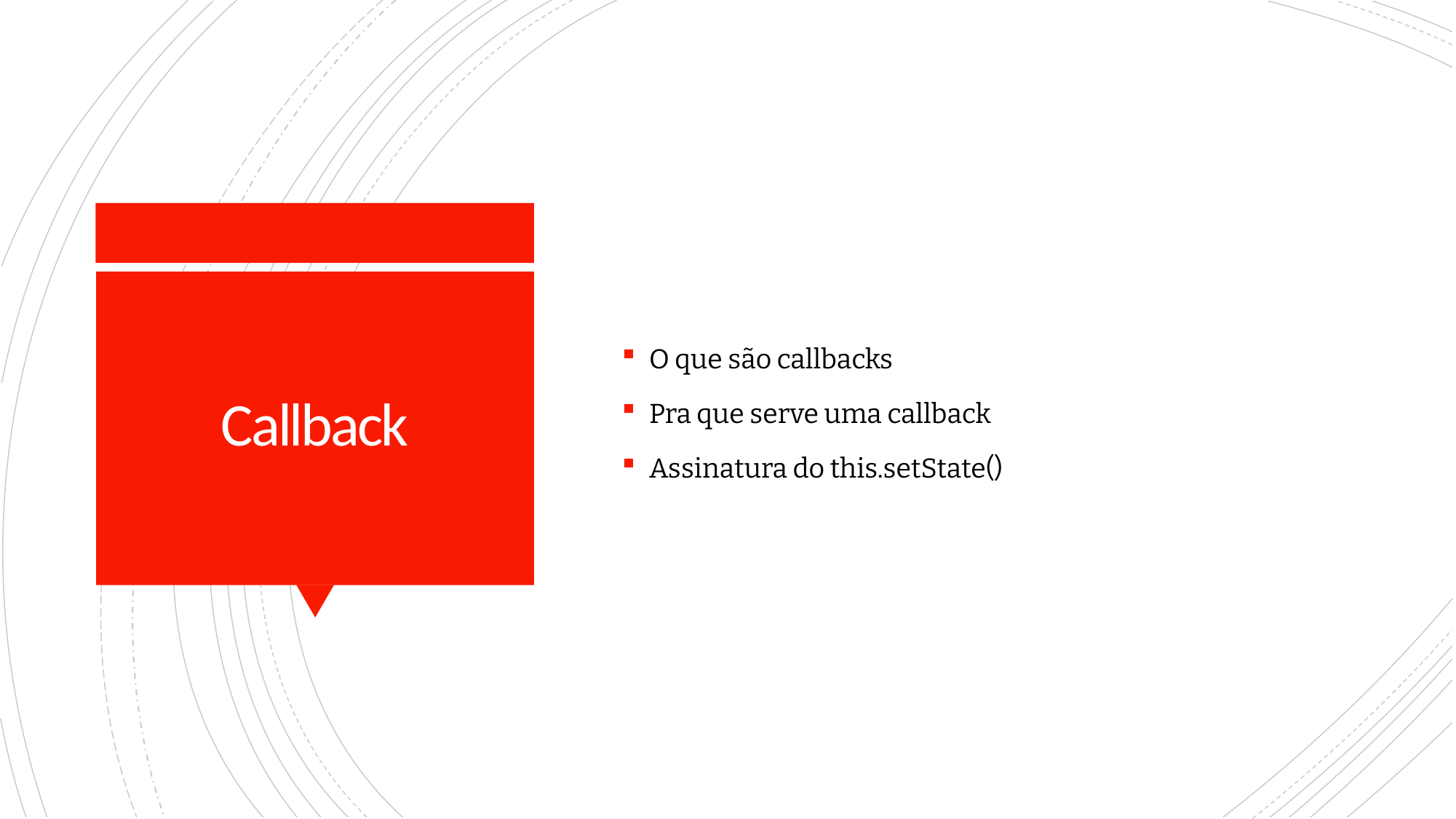

O que são callbacks
Pra que serve uma callback
Assinatura do this.setState()
# Callback